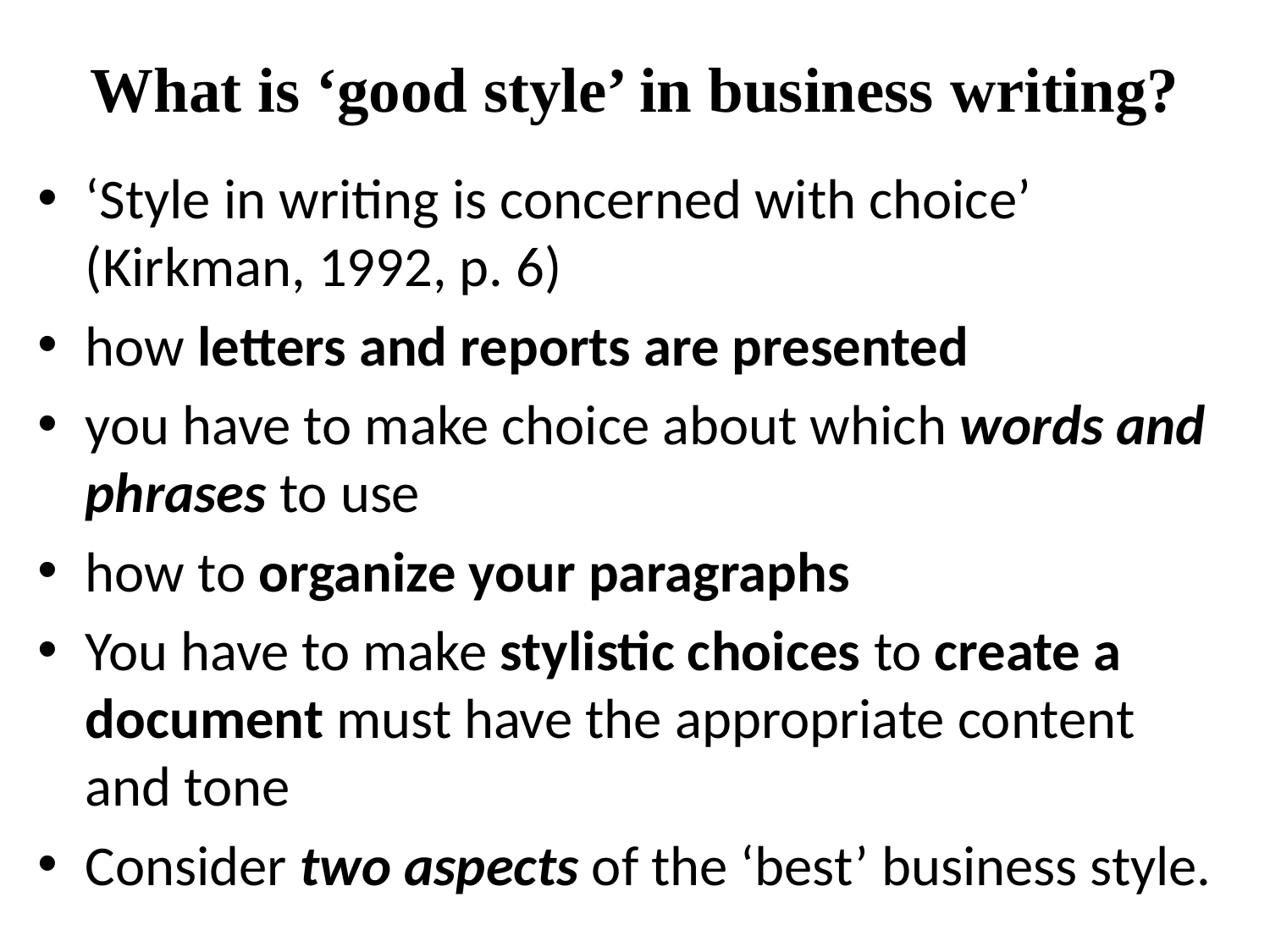

# What is ‘good style’ in business writing?
‘Style in writing is concerned with choice’ (Kirkman, 1992, p. 6)
how letters and reports are presented
you have to make choice about which words and phrases to use
how to organize your paragraphs
You have to make stylistic choices to create a document must have the appropriate content and tone
Consider two aspects of the ‘best’ business style.